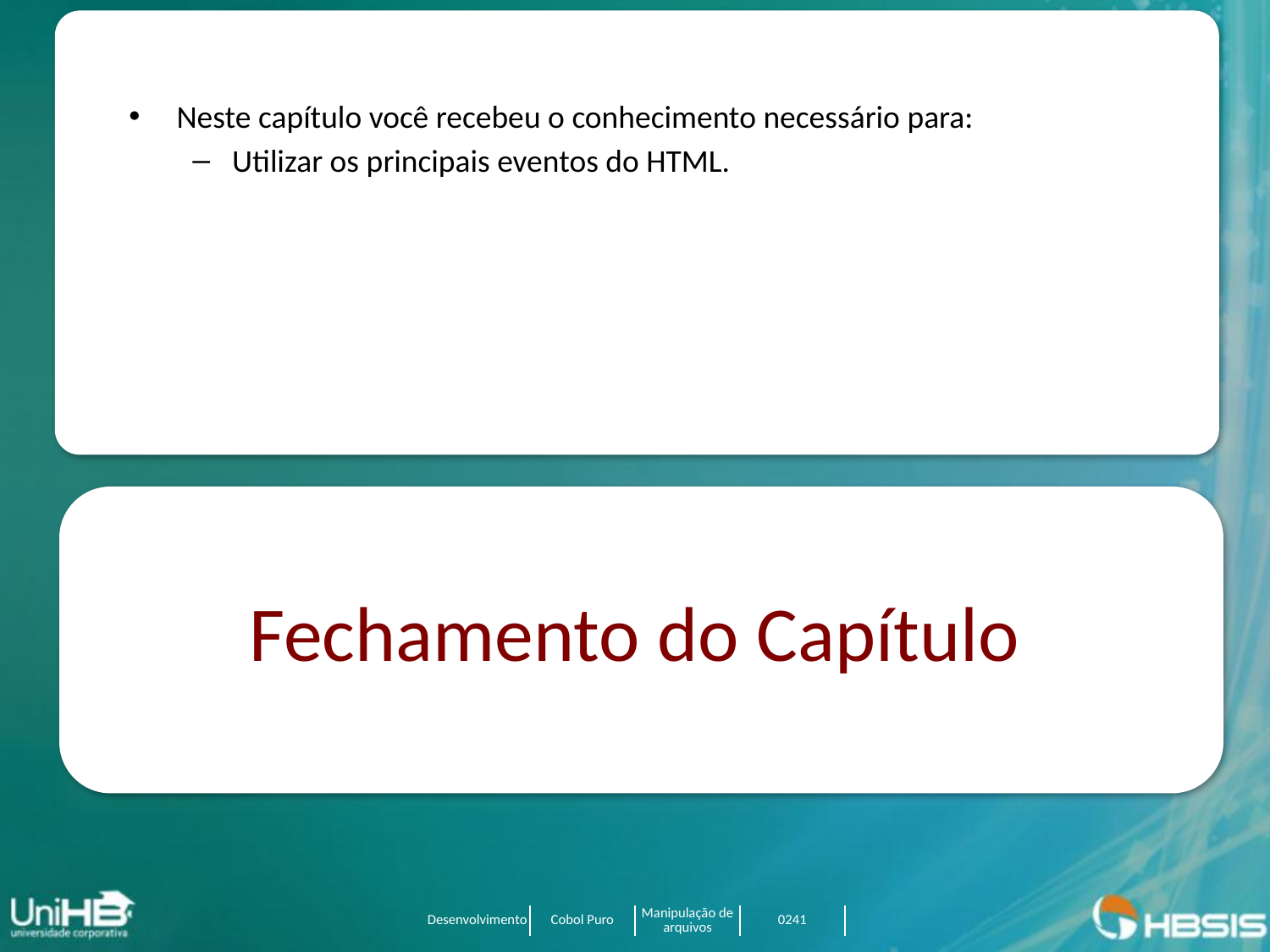

Neste capítulo você recebeu o conhecimento necessário para:
Utilizar os principais eventos do HTML.

Fechamento do Capítulo